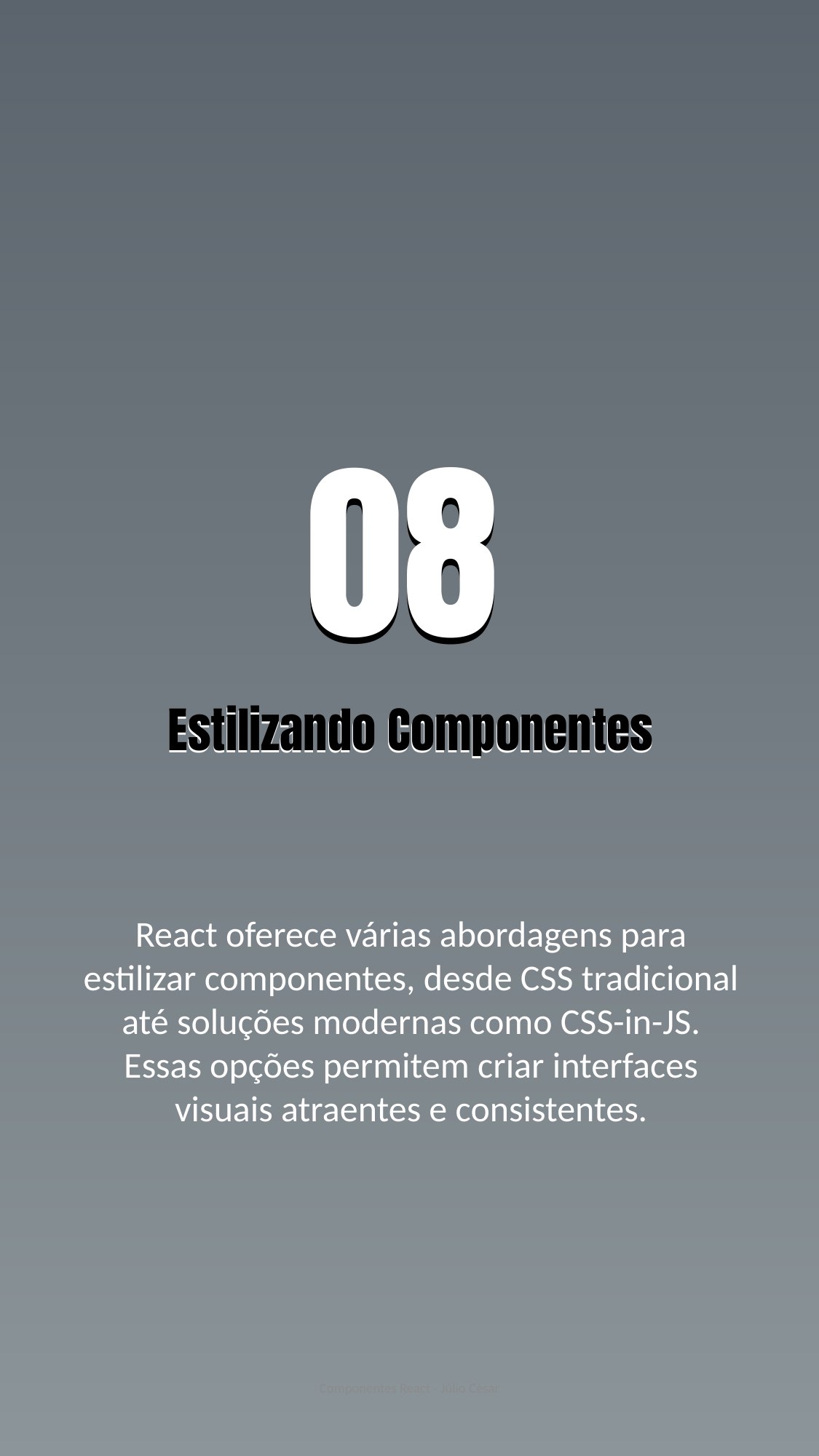

08
08
Estilizando Componentes
Estilizando Componentes
React oferece várias abordagens para estilizar componentes, desde CSS tradicional até soluções modernas como CSS-in-JS. Essas opções permitem criar interfaces visuais atraentes e consistentes.
Componentes React - Júlio César
18